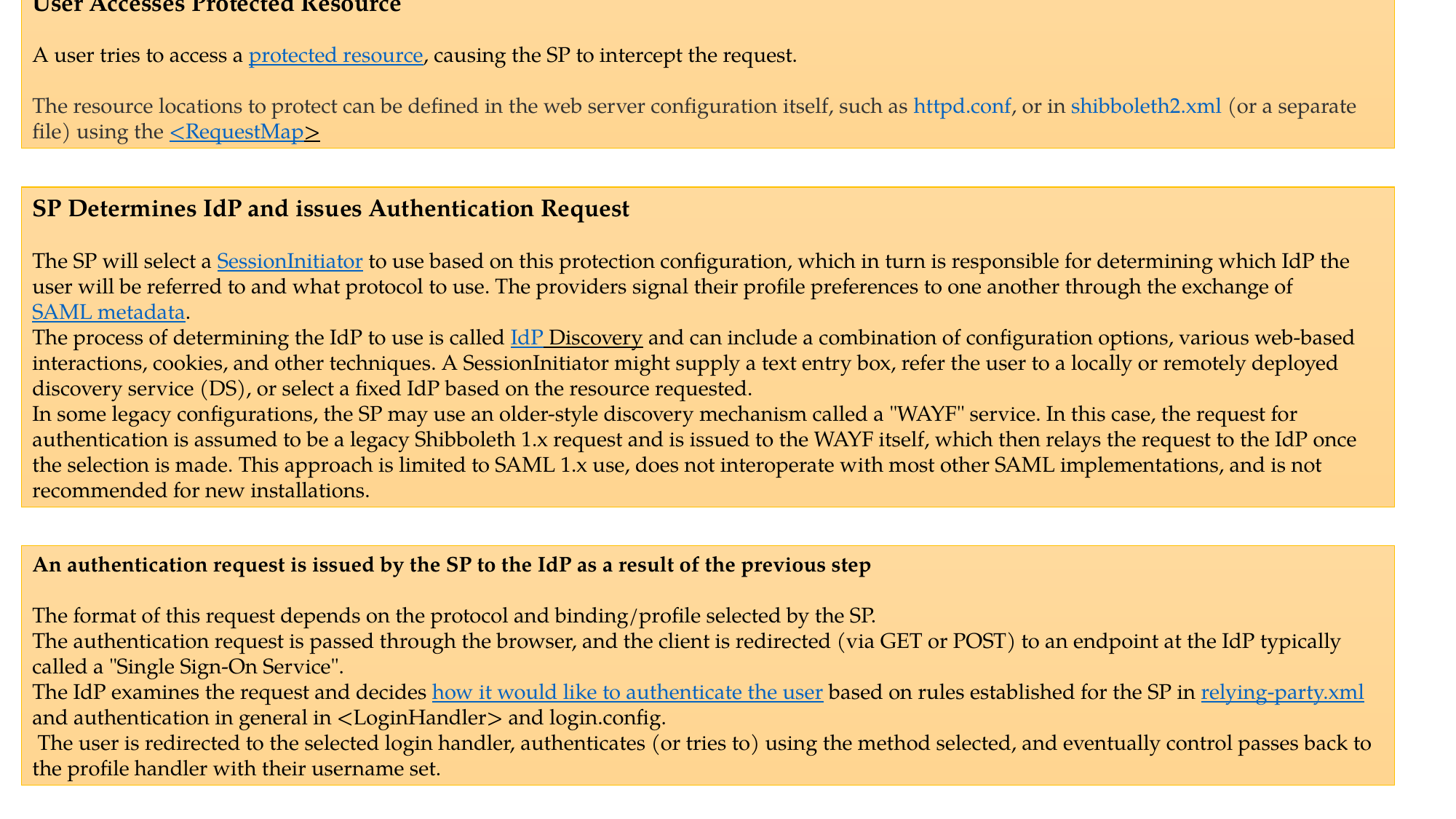

User Accesses Protected Resource

A user tries to access a protected resource, causing the SP to intercept the request.

The resource locations to protect can be defined in the web server configuration itself, such as httpd.conf, or in shibboleth2.xml (or a separate file) using the <RequestMap>
SP Determines IdP and issues Authentication Request

The SP will select a SessionInitiator to use based on this protection configuration, which in turn is responsible for determining which IdP the user will be referred to and what protocol to use. The providers signal their profile preferences to one another through the exchange of SAML metadata.
The process of determining the IdP to use is called IdP Discovery and can include a combination of configuration options, various web-based interactions, cookies, and other techniques. A SessionInitiator might supply a text entry box, refer the user to a locally or remotely deployed discovery service (DS), or select a fixed IdP based on the resource requested.
In some legacy configurations, the SP may use an older-style discovery mechanism called a "WAYF" service. In this case, the request for authentication is assumed to be a legacy Shibboleth 1.x request and is issued to the WAYF itself, which then relays the request to the IdP once the selection is made. This approach is limited to SAML 1.x use, does not interoperate with most other SAML implementations, and is not recommended for new installations.
An authentication request is issued by the SP to the IdP as a result of the previous step

The format of this request depends on the protocol and binding/profile selected by the SP.
The authentication request is passed through the browser, and the client is redirected (via GET or POST) to an endpoint at the IdP typically called a "Single Sign-On Service".
The IdP examines the request and decides how it would like to authenticate the user based on rules established for the SP in relying-party.xml and authentication in general in <LoginHandler> and login.config.
 The user is redirected to the selected login handler, authenticates (or tries to) using the method selected, and eventually control passes back to the profile handler with their username set.